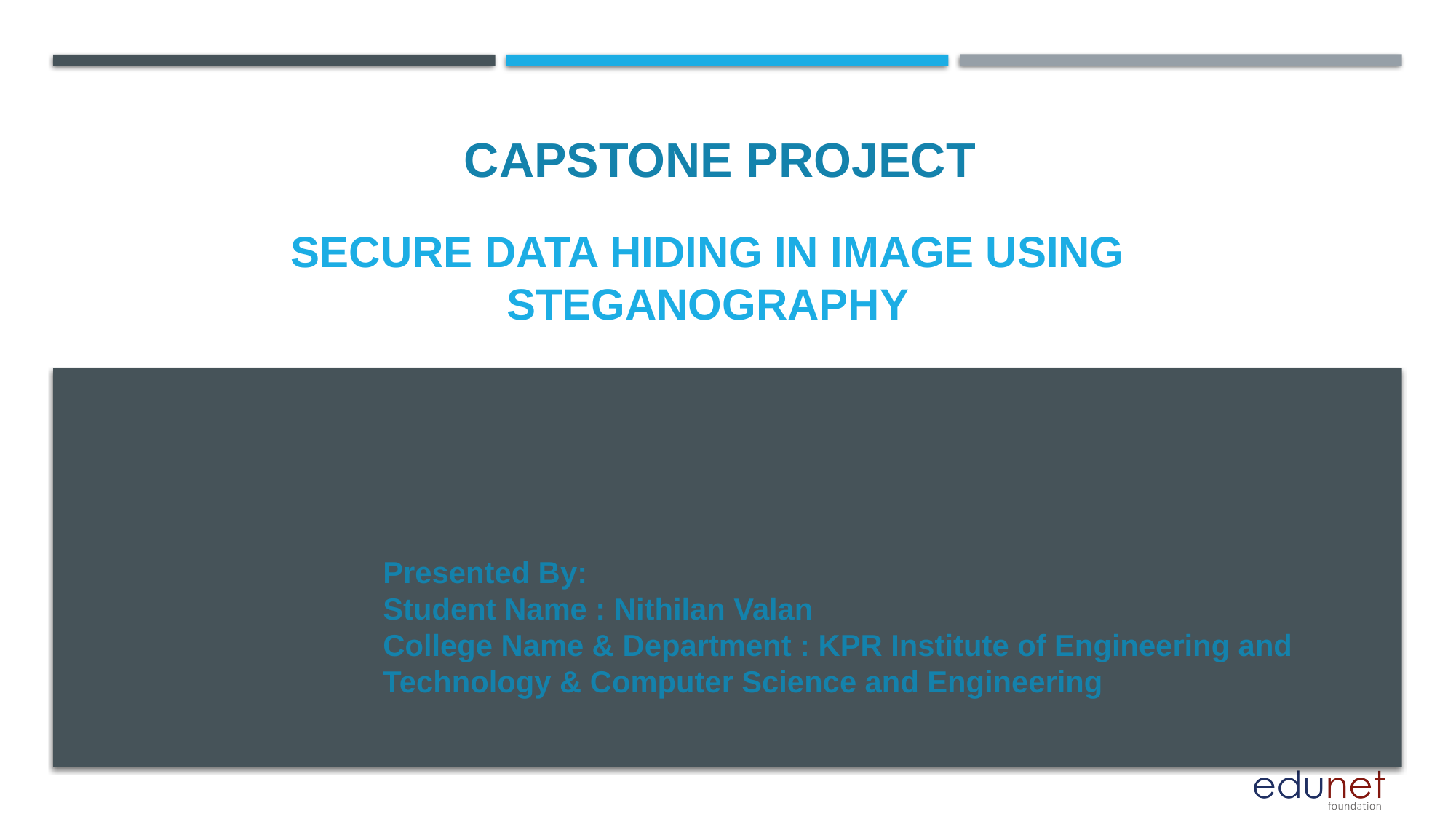

CAPSTONE PROJECT
# SECURE DATA HIDING in IMAGE USING STEGANOGRAPHY
Presented By:
Student Name : Nithilan Valan
College Name & Department : KPR Institute of Engineering and Technology & Computer Science and Engineering